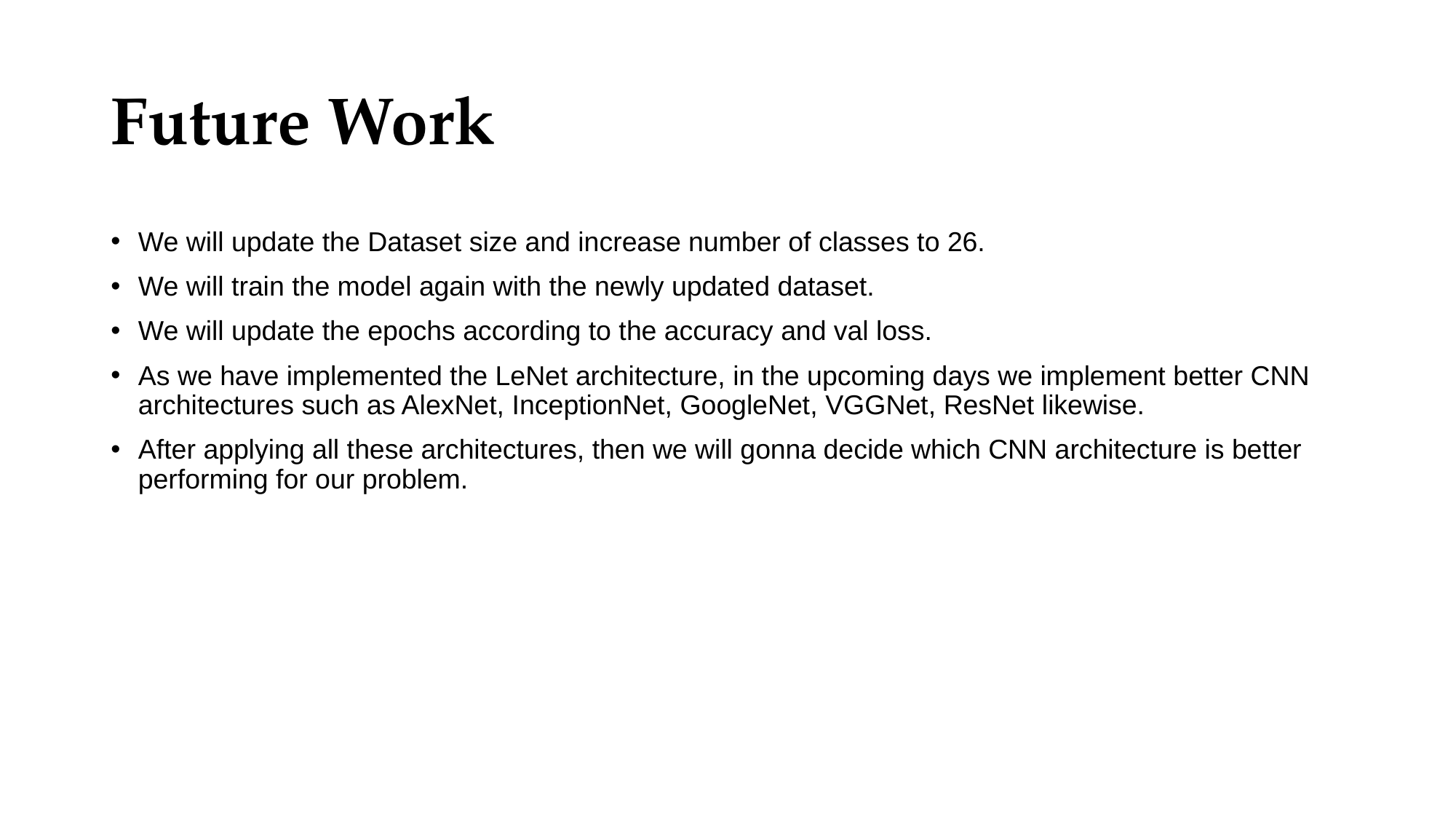

# Future Work
We will update the Dataset size and increase number of classes to 26.
We will train the model again with the newly updated dataset.
We will update the epochs according to the accuracy and val loss.
As we have implemented the LeNet architecture, in the upcoming days we implement better CNN architectures such as AlexNet, InceptionNet, GoogleNet, VGGNet, ResNet likewise.
After applying all these architectures, then we will gonna decide which CNN architecture is better performing for our problem.